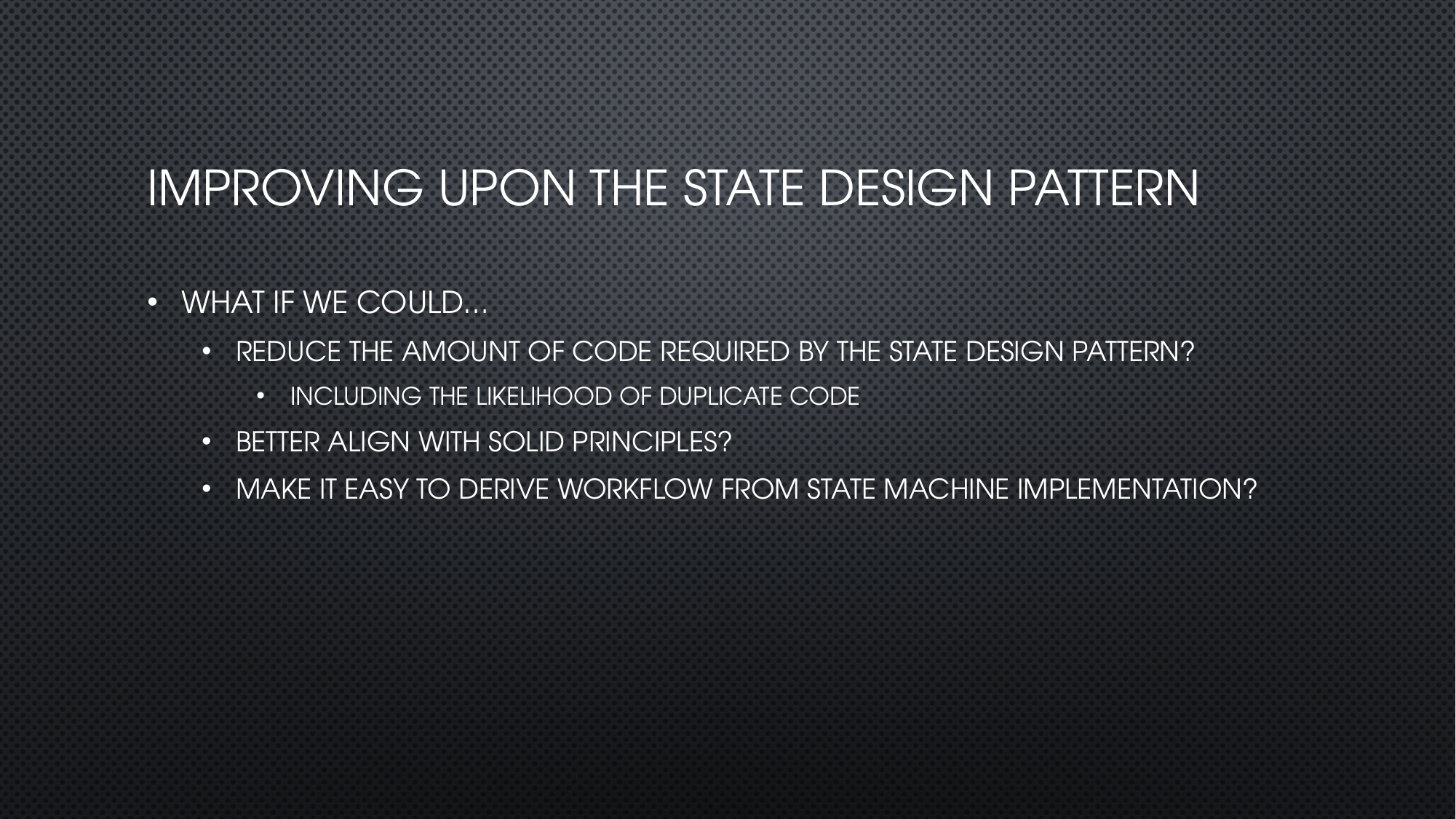

# Improving upon the state design pattern
What if we could…
Reduce the amount of code required by the state design pattern?
Including the likelihood of duplicate code
Better align with SOLID principles?
Make it easy to derive workflow from state machine implementation?